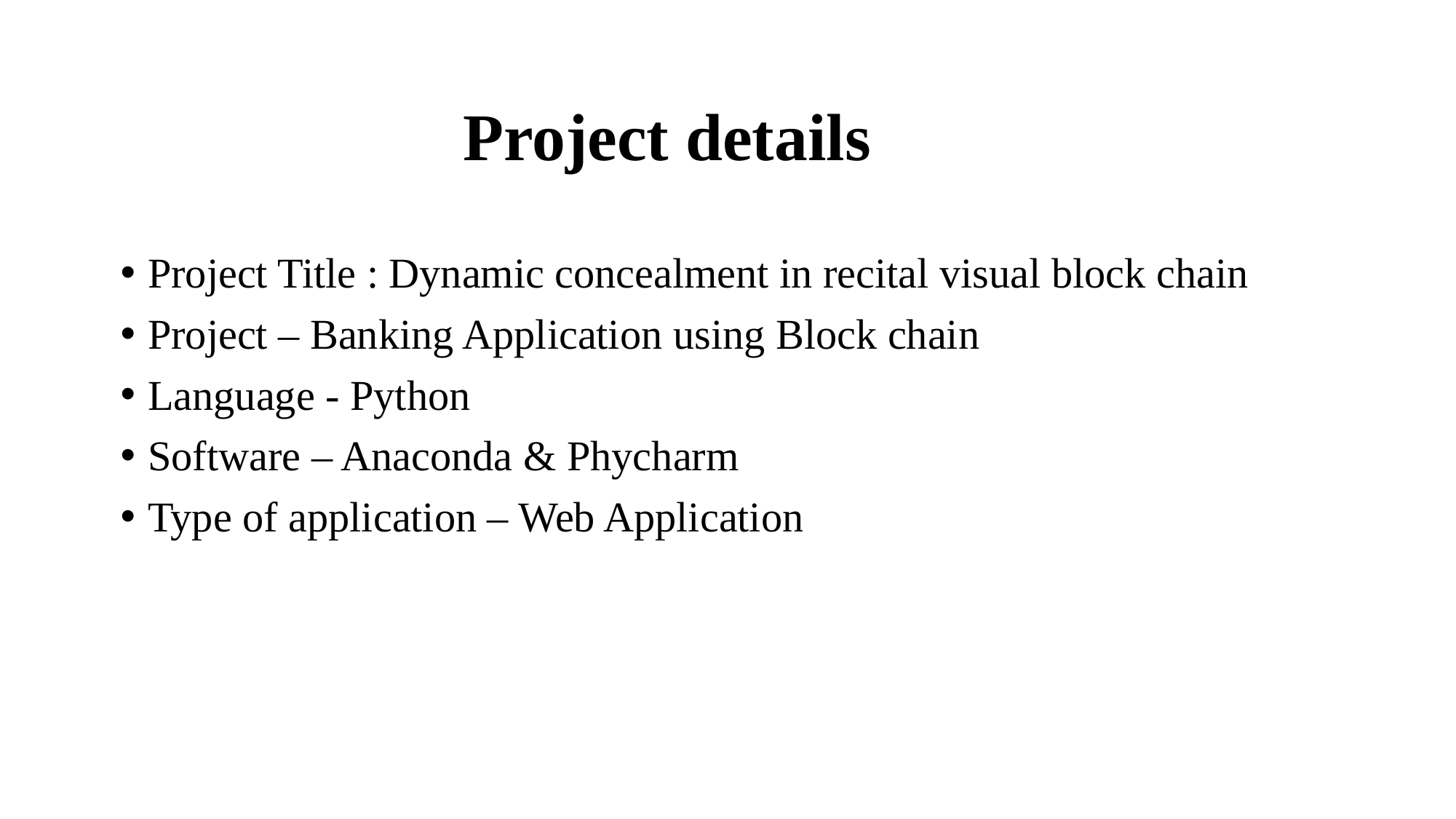

# Project details
Project Title : Dynamic concealment in recital visual block chain
Project – Banking Application using Block chain
Language - Python
Software – Anaconda & Phycharm
Type of application – Web Application